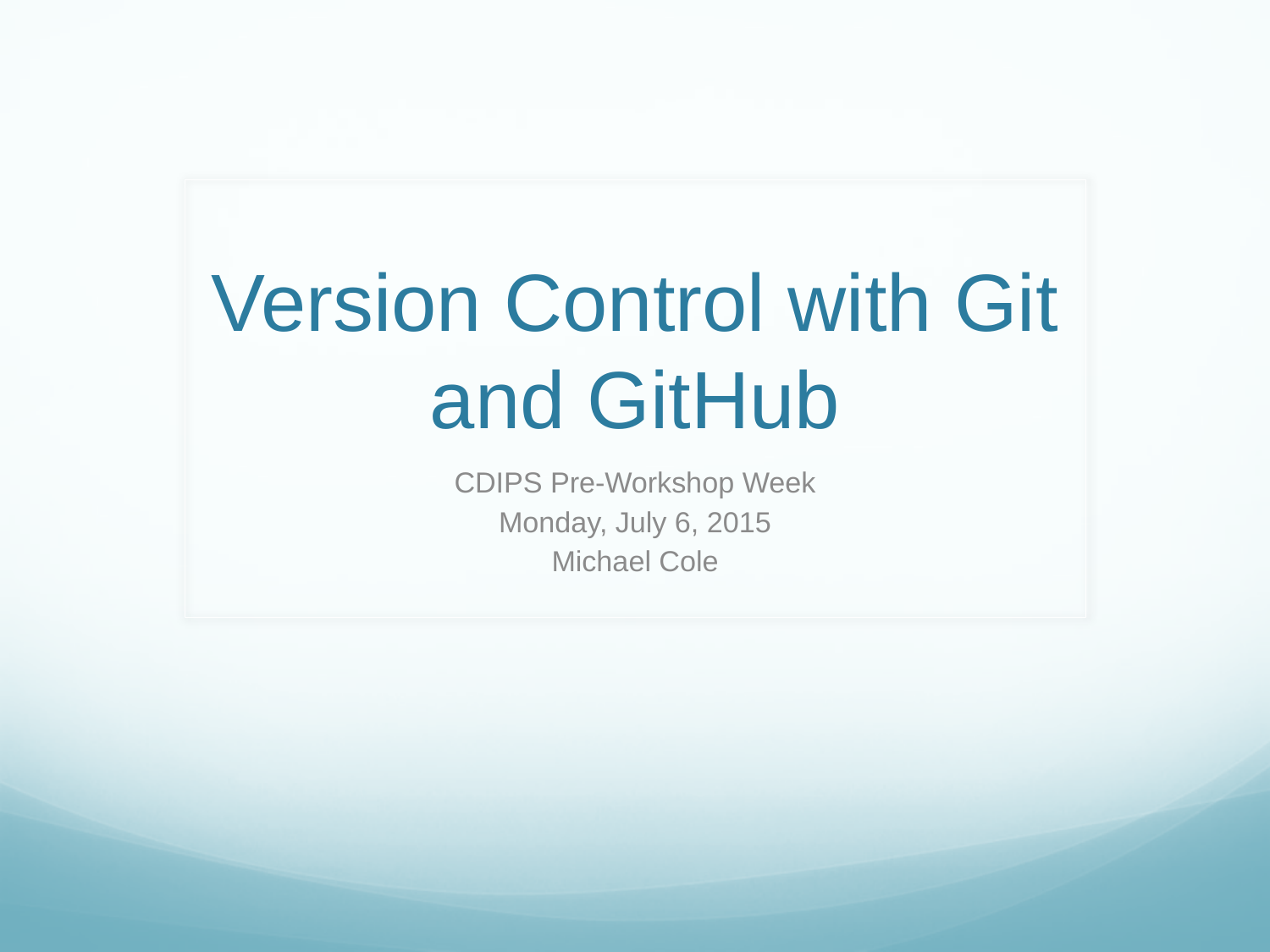

# Version Control with Git and GitHub
CDIPS Pre-Workshop Week
Monday, July 6, 2015
Michael Cole